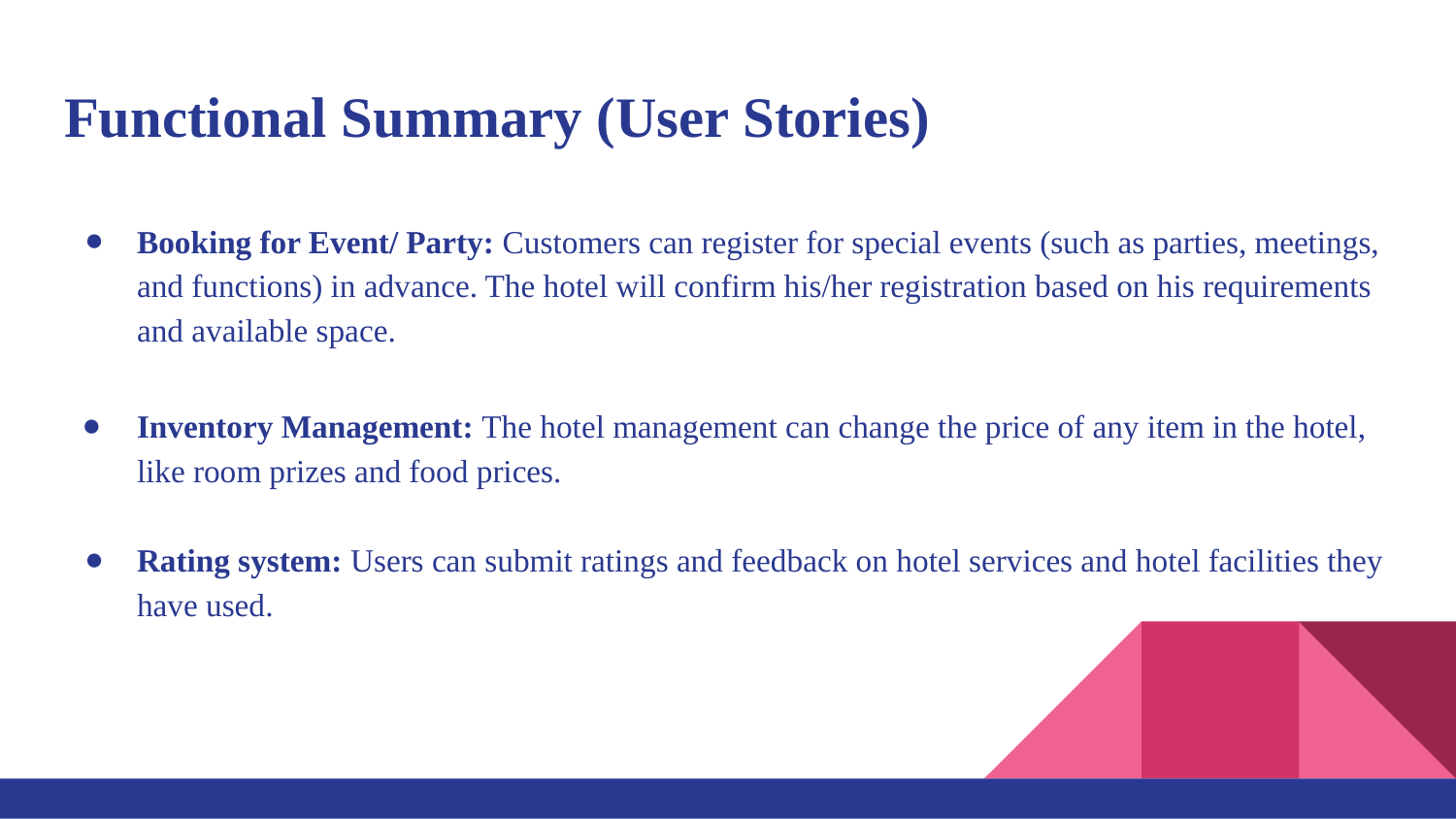

# Functional Summary (User Stories)

Booking for Event/ Party: Customers can register for special events (such as parties, meetings, and functions) in advance. The hotel will confirm his/her registration based on his requirements and available space.

Inventory Management: The hotel management can change the price of any item in the hotel, like room prizes and food prices.

Rating system: Users can submit ratings and feedback on hotel services and hotel facilities they have used.